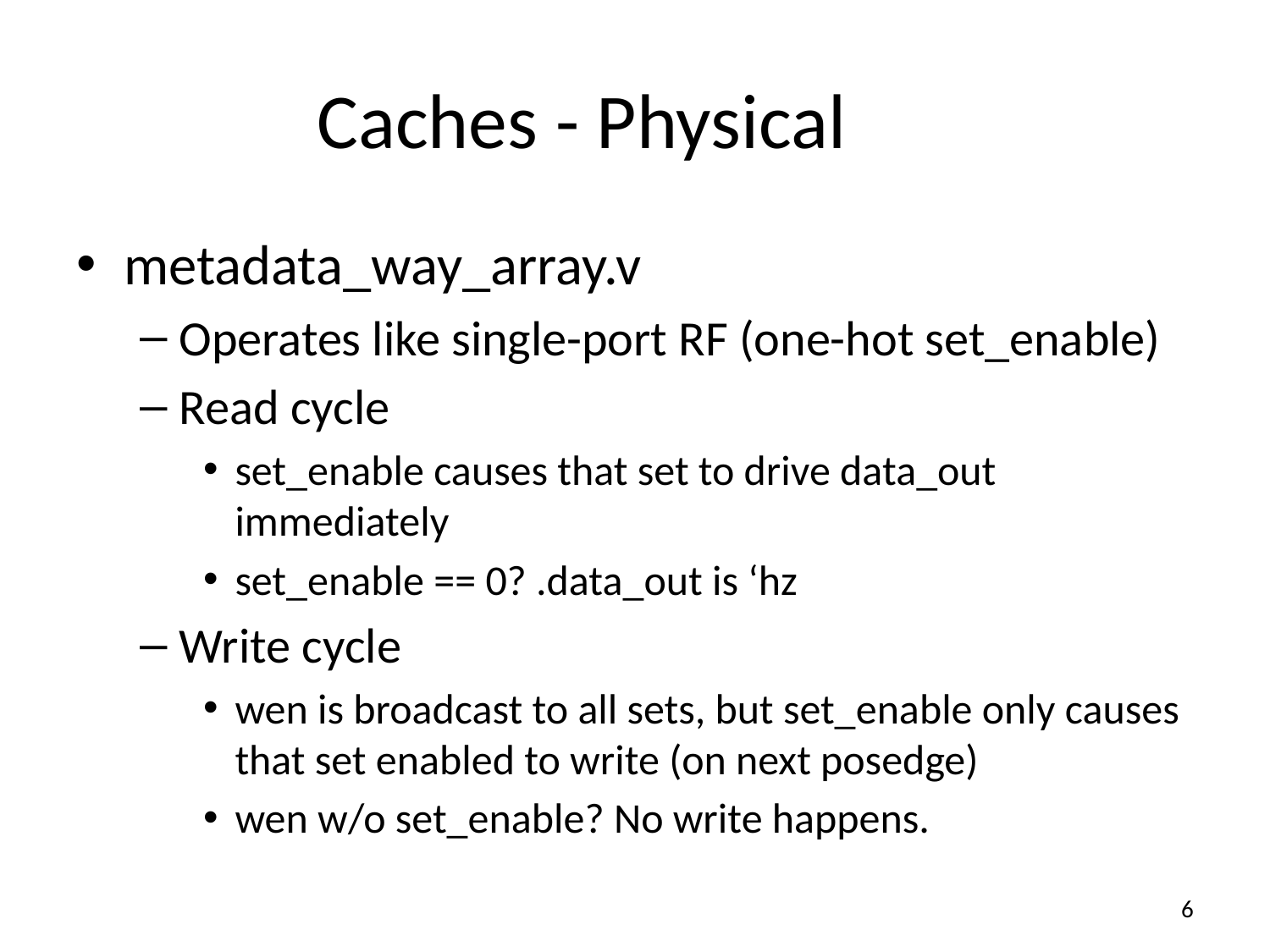

# Caches - Physical
metadata_way_array.v
Operates like single-port RF (one-hot set_enable)
Read cycle
set_enable causes that set to drive data_out immediately
set_enable == 0? .data_out is ‘hz
Write cycle
wen is broadcast to all sets, but set_enable only causes that set enabled to write (on next posedge)
wen w/o set_enable? No write happens.

6